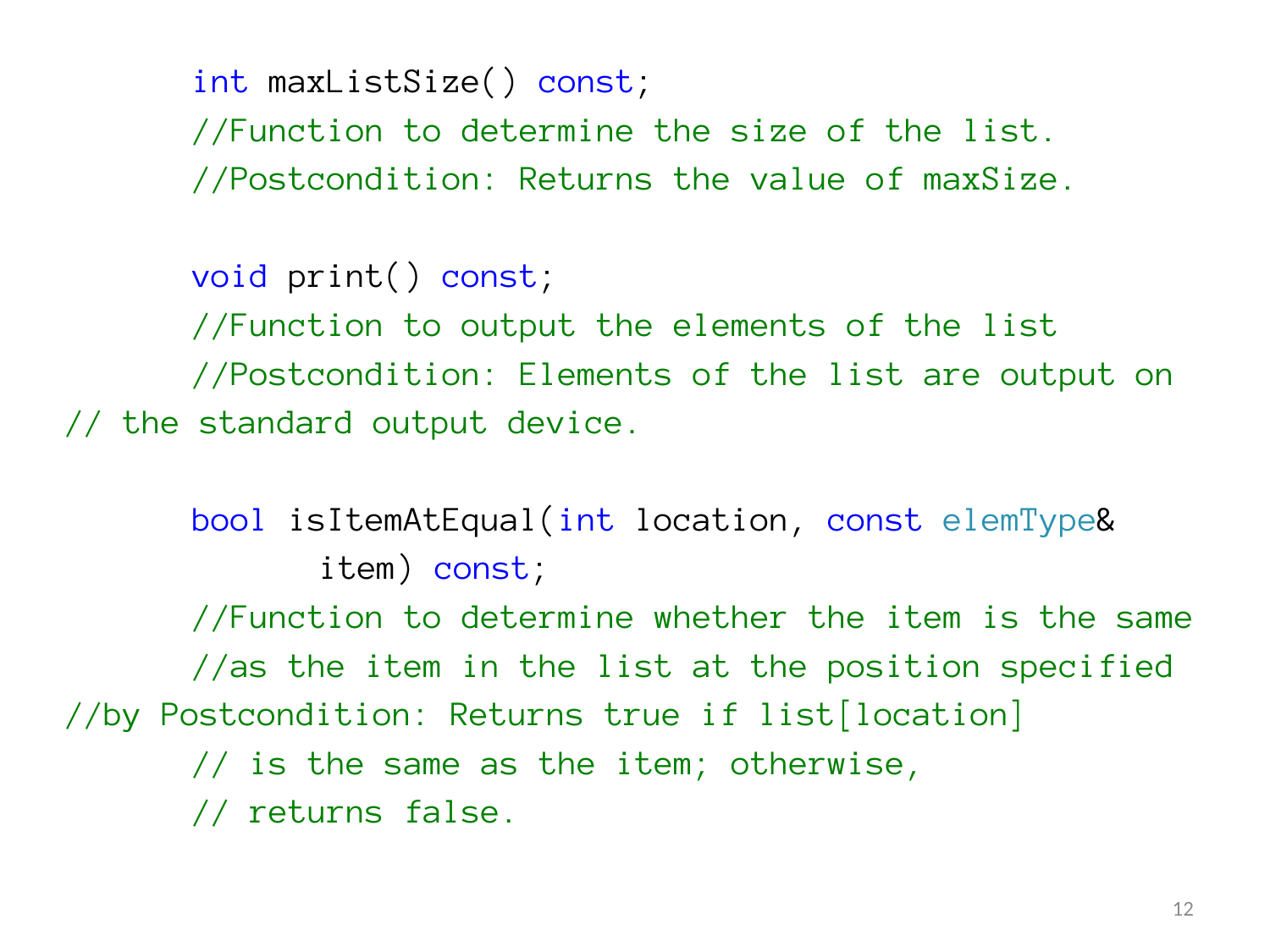

int maxListSize() const;
	//Function to determine the size of the list.
	//Postcondition: Returns the value of maxSize.

	void print() const;
	//Function to output the elements of the list
	//Postcondition: Elements of the list are output on 	// the standard output device.

	bool isItemAtEqual(int location, const elemType& 			item) const;
	//Function to determine whether the item is the same
	//as the item in the list at the position specified 	//by Postcondition: Returns true if list[location]
	// is the same as the item; otherwise,
	// returns false.
12